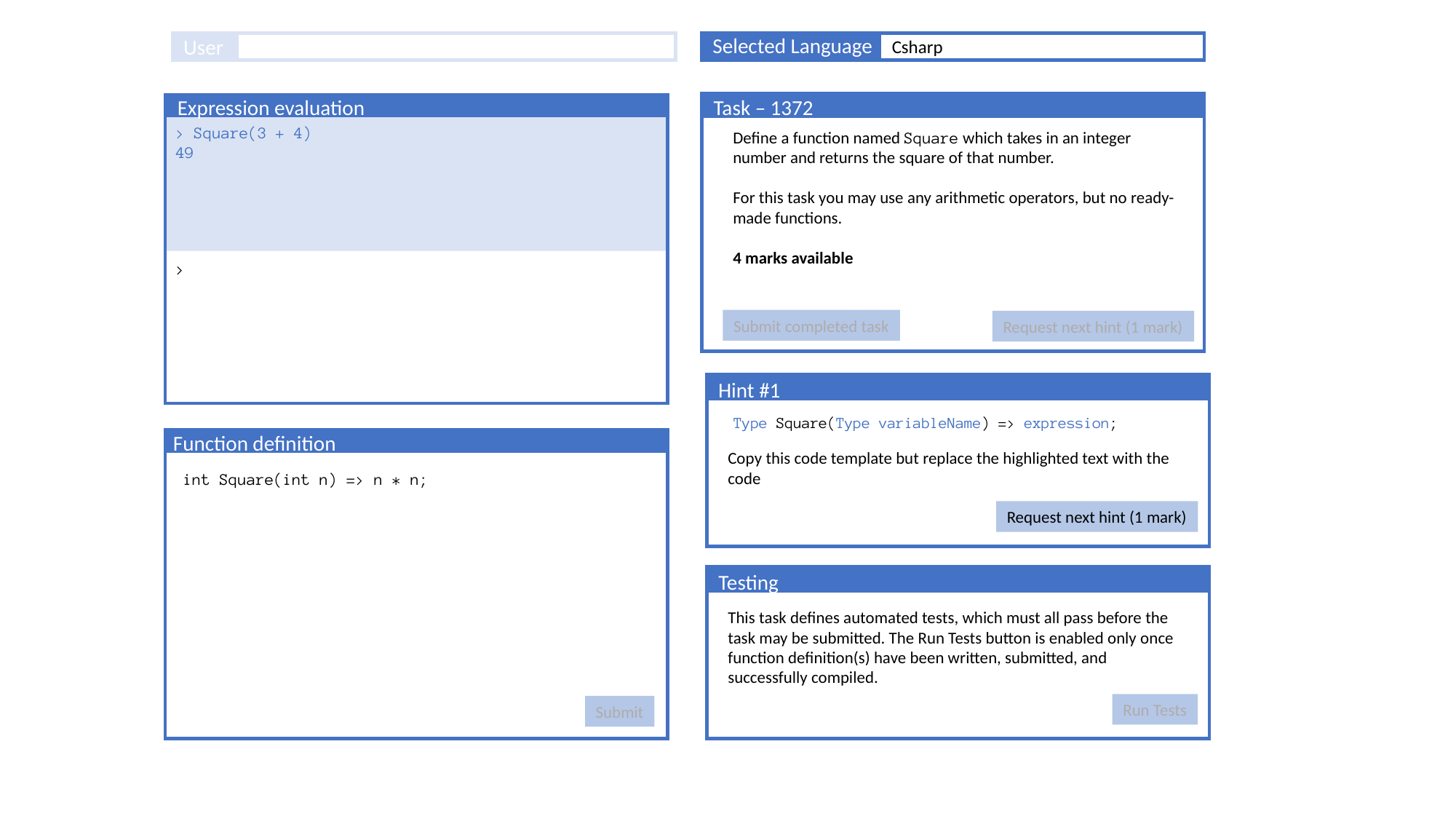

Selected Language
User

Csharp

Expression evaluation

> Square(3 + 4)
49

>

Task – 1372

Define a function named Square which takes in an integer number and returns the square of that number.

For this task you may use any arithmetic operators, but no ready-made functions.

4 marks available
Submit completed task
Request next hint (1 mark)
Copy this code template but replace the highlighted text with the code
This task defines automated tests, which must all pass before the task may be submitted. The Run Tests button is enabled only once function definition(s) have been written, submitted, and successfully compiled.
Hint #1

Request next hint (1 mark)
Type Square(Type variableName) => expression;
Function definition

int Square(int n) => n * n;
Submit
Testing

Run Tests